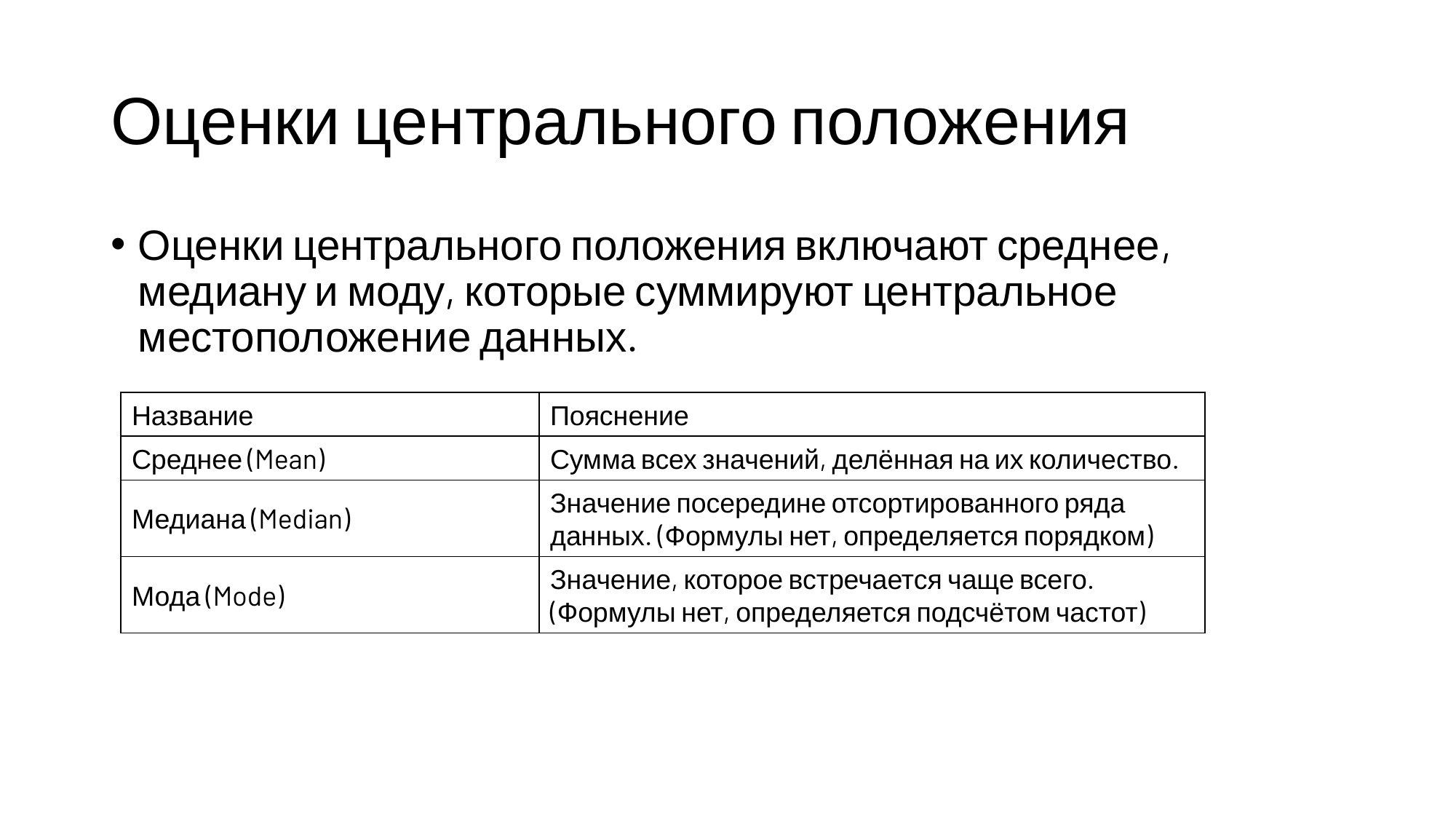

# Оценки центрального положения
Оценки центрального положения включают среднее, медиану и моду, которые суммируют центральное местоположение данных.
| Название | Пояснение |
| --- | --- |
| Среднее (Mean) | Сумма всех значений, делённая на их количество. |
| Медиана (Median) | Значение посередине отсортированного ряда данных. (Формулы нет, определяется порядком) |
| Мода (Mode) | Значение, которое встречается чаще всего. (Формулы нет, определяется подсчётом частот) |